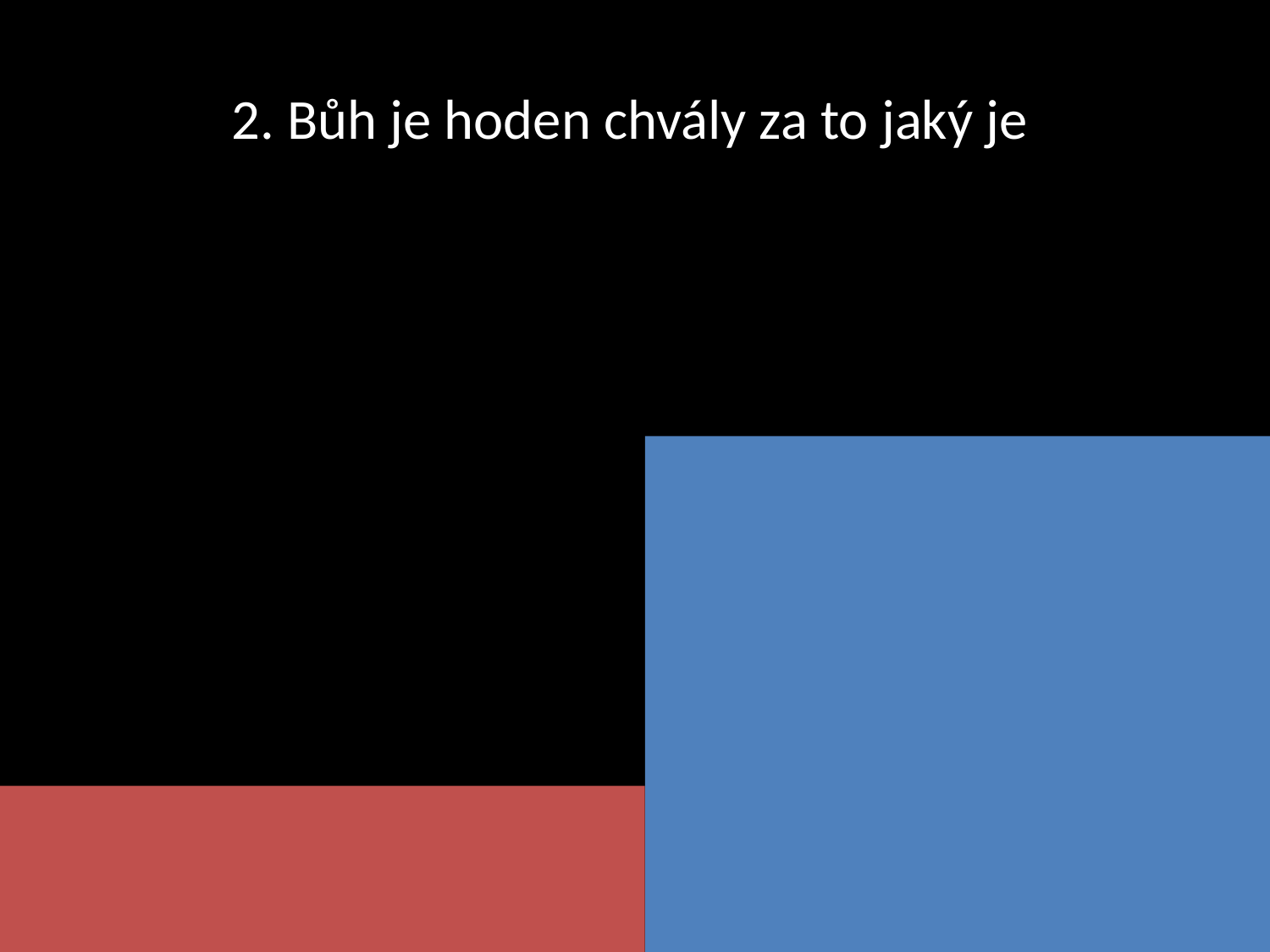

2. Bůh je hoden chvály za to jaký je